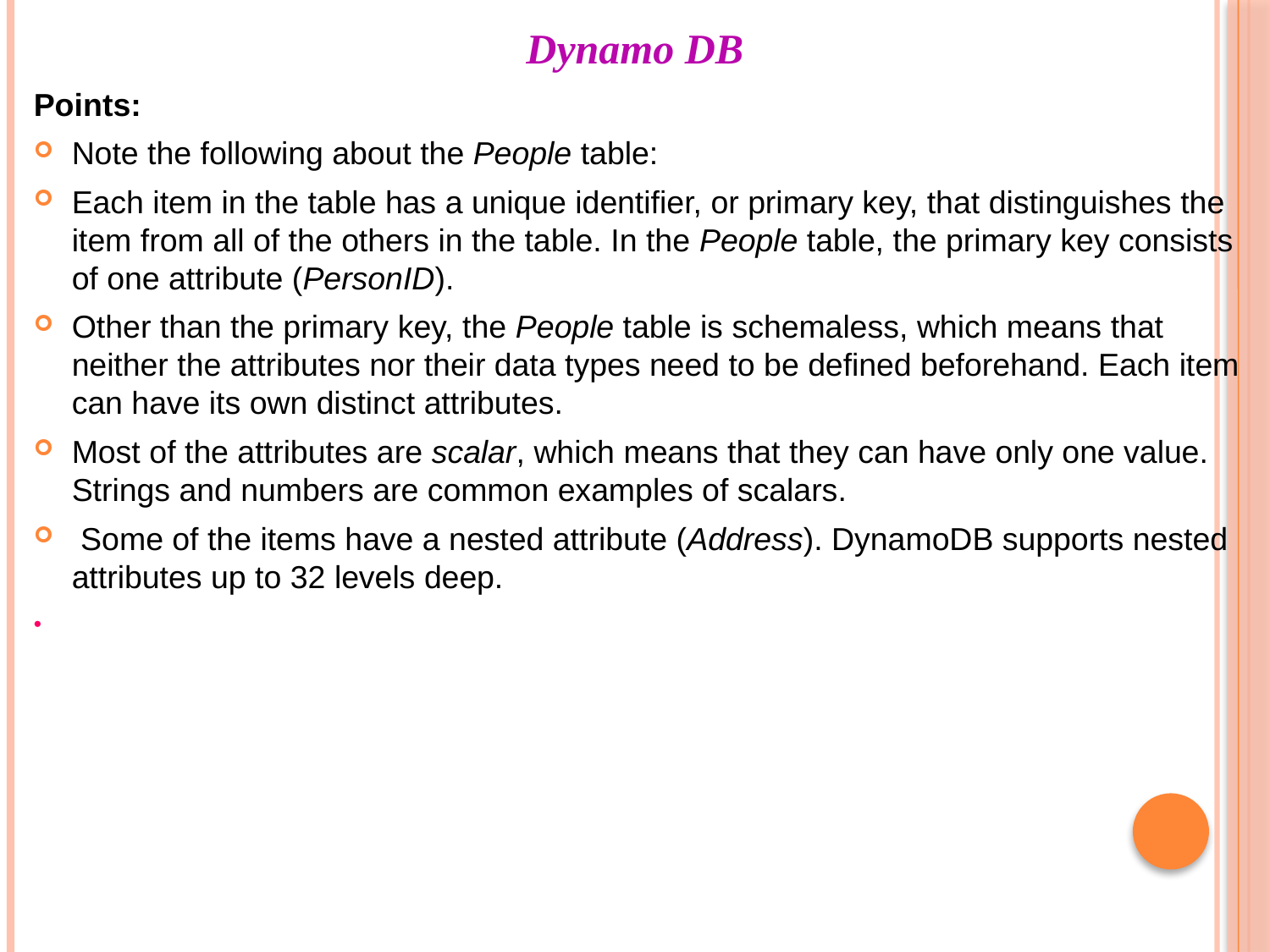

# Dynamo DB
Points:
Note the following about the People table:
Each item in the table has a unique identifier, or primary key, that distinguishes the item from all of the others in the table. In the People table, the primary key consists of one attribute (PersonID).
Other than the primary key, the People table is schemaless, which means that neither the attributes nor their data types need to be defined beforehand. Each item can have its own distinct attributes.
Most of the attributes are scalar, which means that they can have only one value. Strings and numbers are common examples of scalars.
 Some of the items have a nested attribute (Address). DynamoDB supports nested attributes up to 32 levels deep.